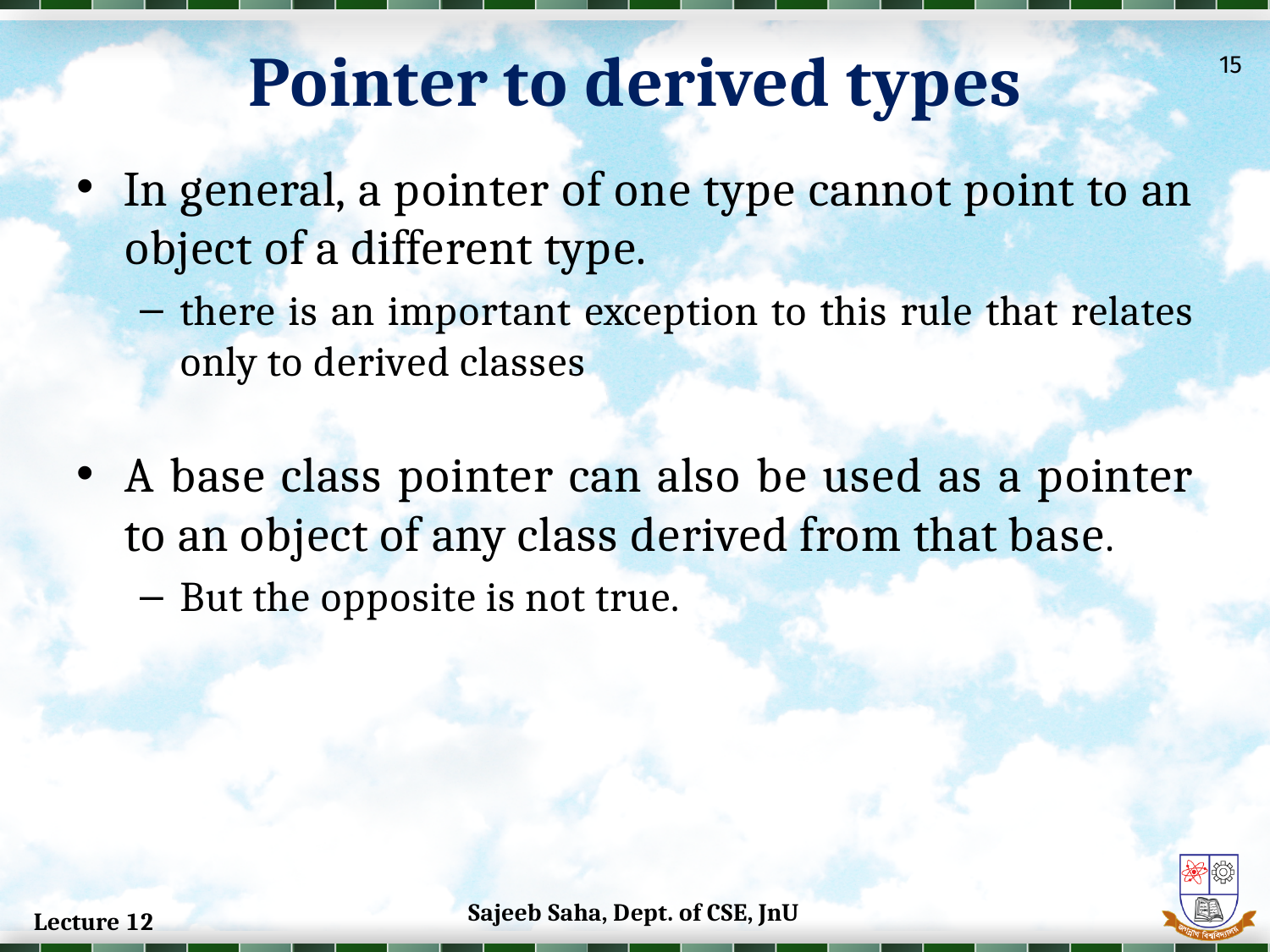

Pointer to derived types
15
In general, a pointer of one type cannot point to an object of a different type.
there is an important exception to this rule that relates only to derived classes

A base class pointer can also be used as a pointer to an object of any class derived from that base.
But the opposite is not true.

Sajeeb Saha, Dept. of CSE, JnU